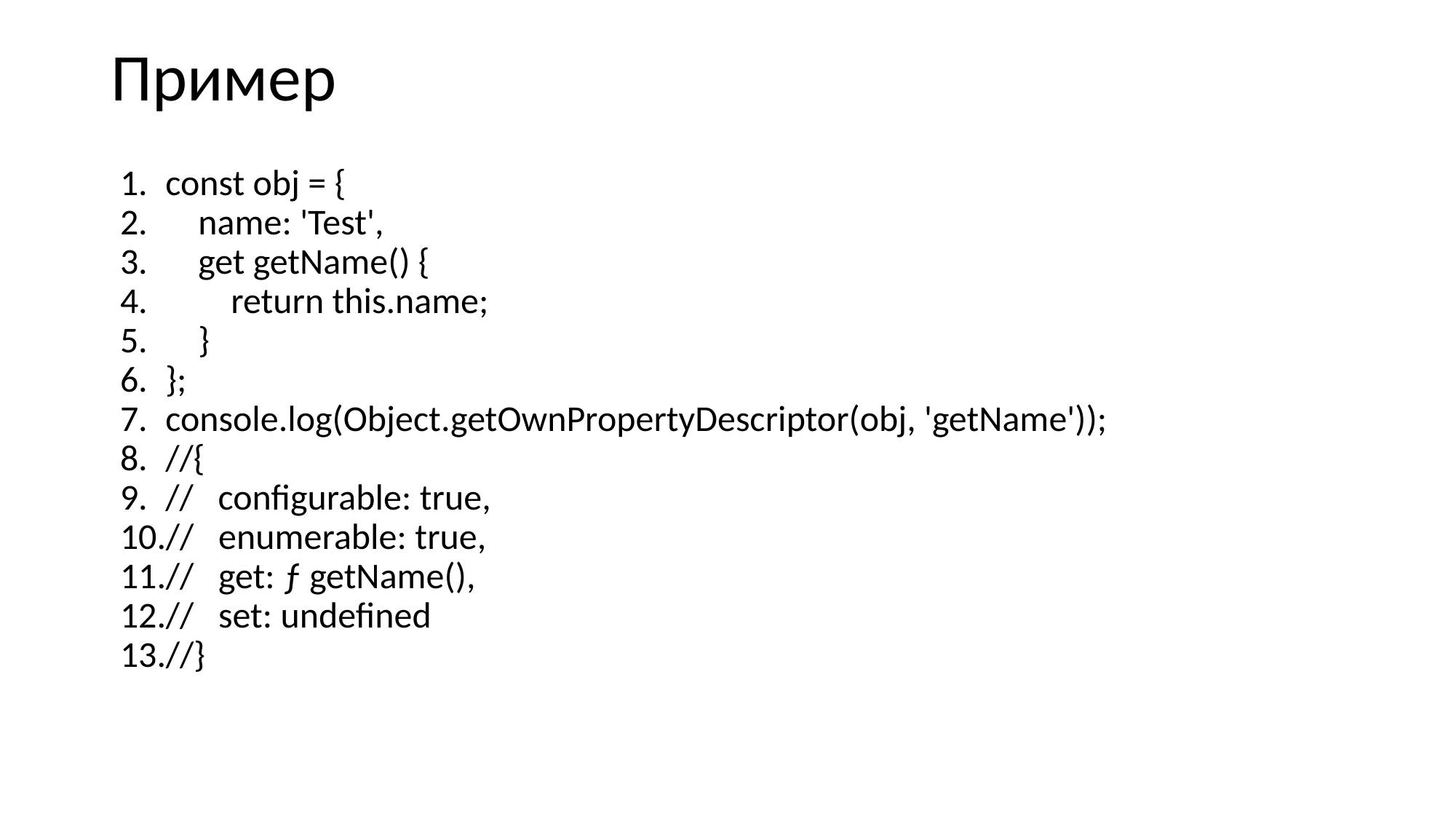

# Пример
const obj = {
    name: 'Test',
    get getName() {
        return this.name;
    }
};
console.log(Object.getOwnPropertyDescriptor(obj, 'getName'));
//{
//   configurable: true,
//   enumerable: true,
//   get: ƒ getName(),
//   set: undefined
//}